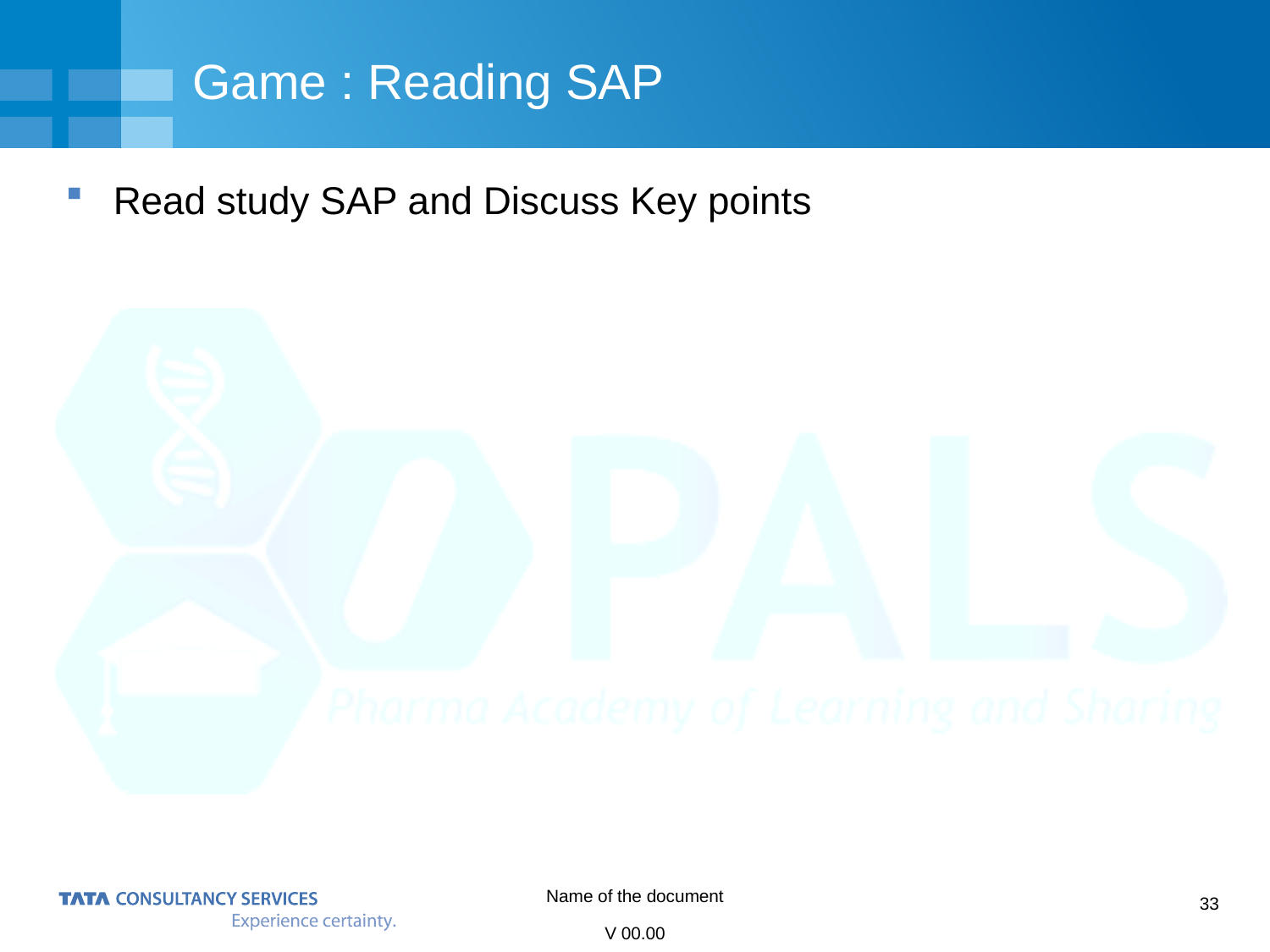

# Game : Reading SAP
Read study SAP and Discuss Key points